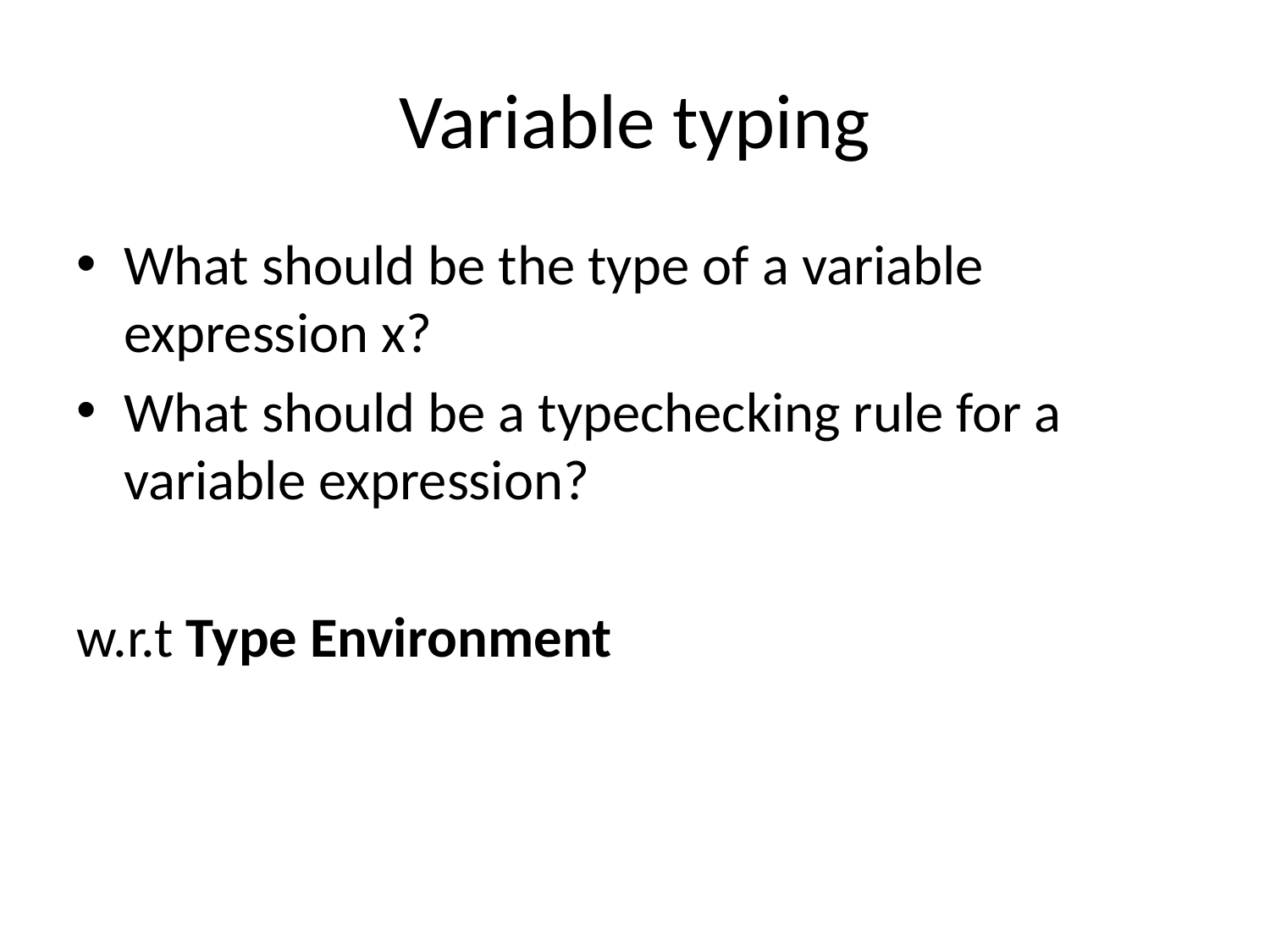

# Variable typing
What should be the type of a variable expression x?
What should be a typechecking rule for a variable expression?

w.r.t Type Environment